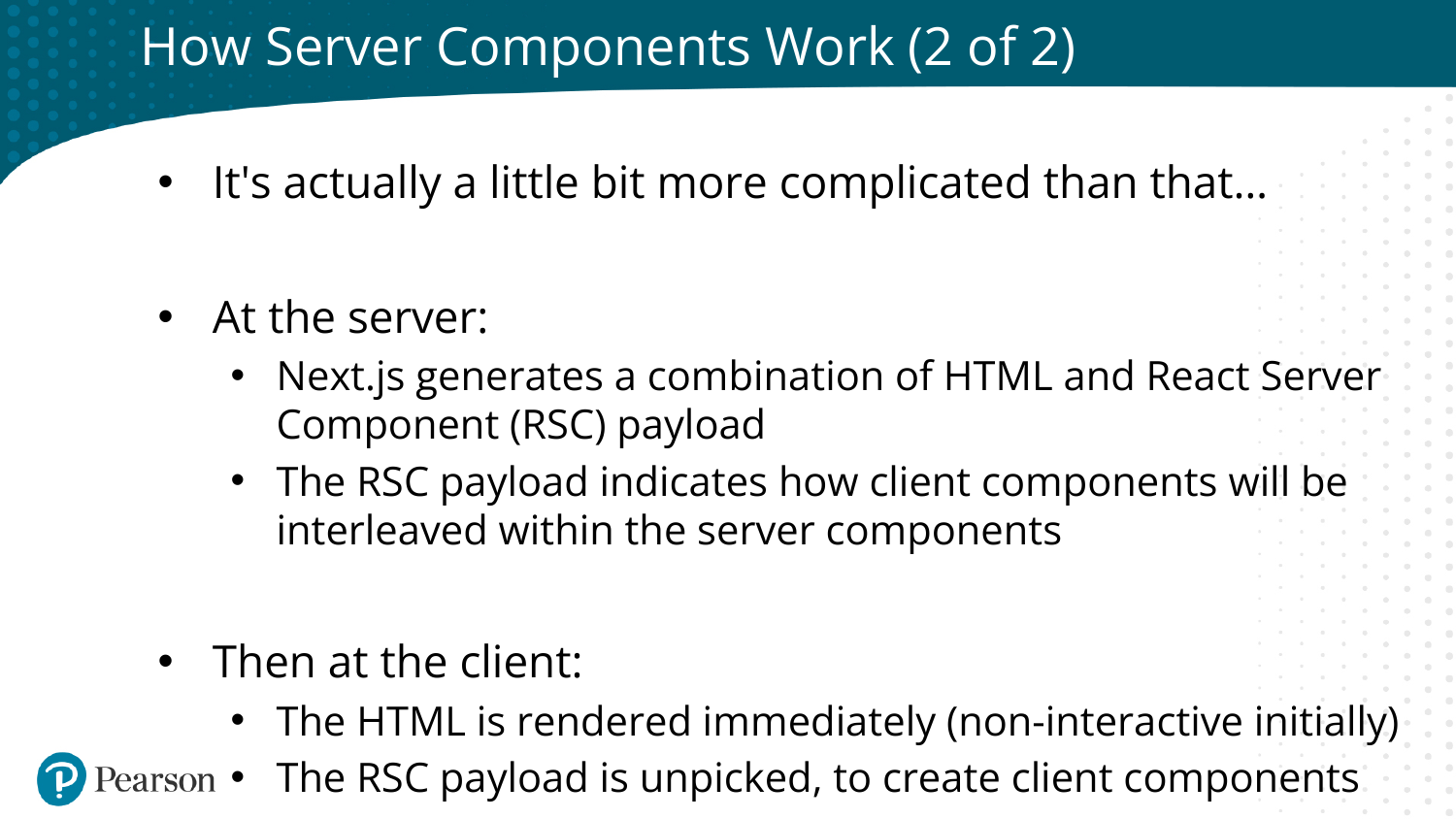

# How Server Components Work (2 of 2)
It's actually a little bit more complicated than that…

At the server:
Next.js generates a combination of HTML and React Server Component (RSC) payload
The RSC payload indicates how client components will be interleaved within the server components

Then at the client:
The HTML is rendered immediately (non-interactive initially)
The RSC payload is unpicked, to create client components